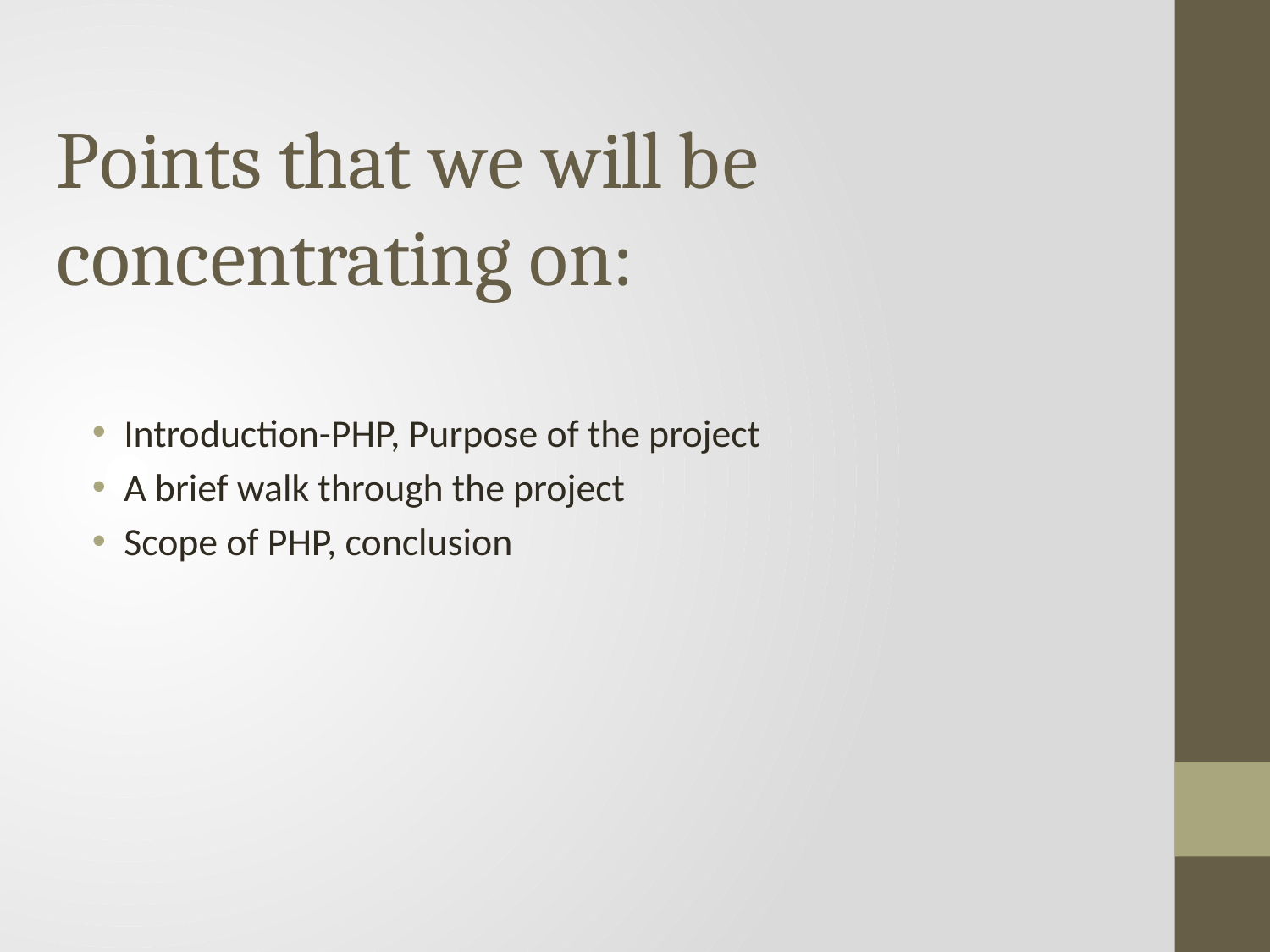

# Points that we will be concentrating on:
Introduction-PHP, Purpose of the project
A brief walk through the project
Scope of PHP, conclusion